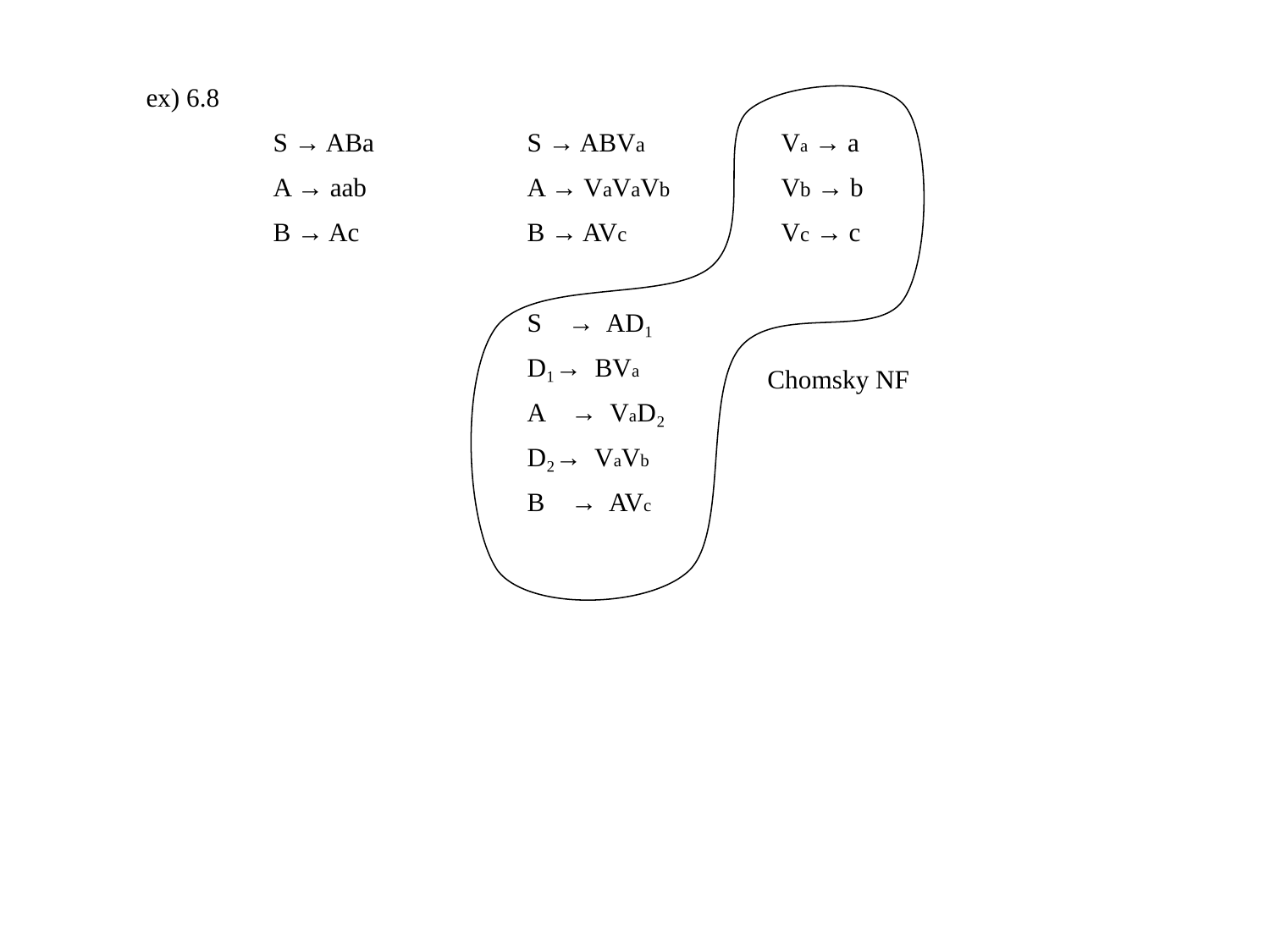

ex) 6.8
	S → ABa		S → ABVa		Va → a
	A → aab		A → VaVaVb	Vb → b
	B → Ac		B → AVc	     	Vc → c

			S    →  AD₁
			D₁→  BVa
			A    →  VaD₂
			D₂→  VaVb
			B    →  AVc

Chomsky NF